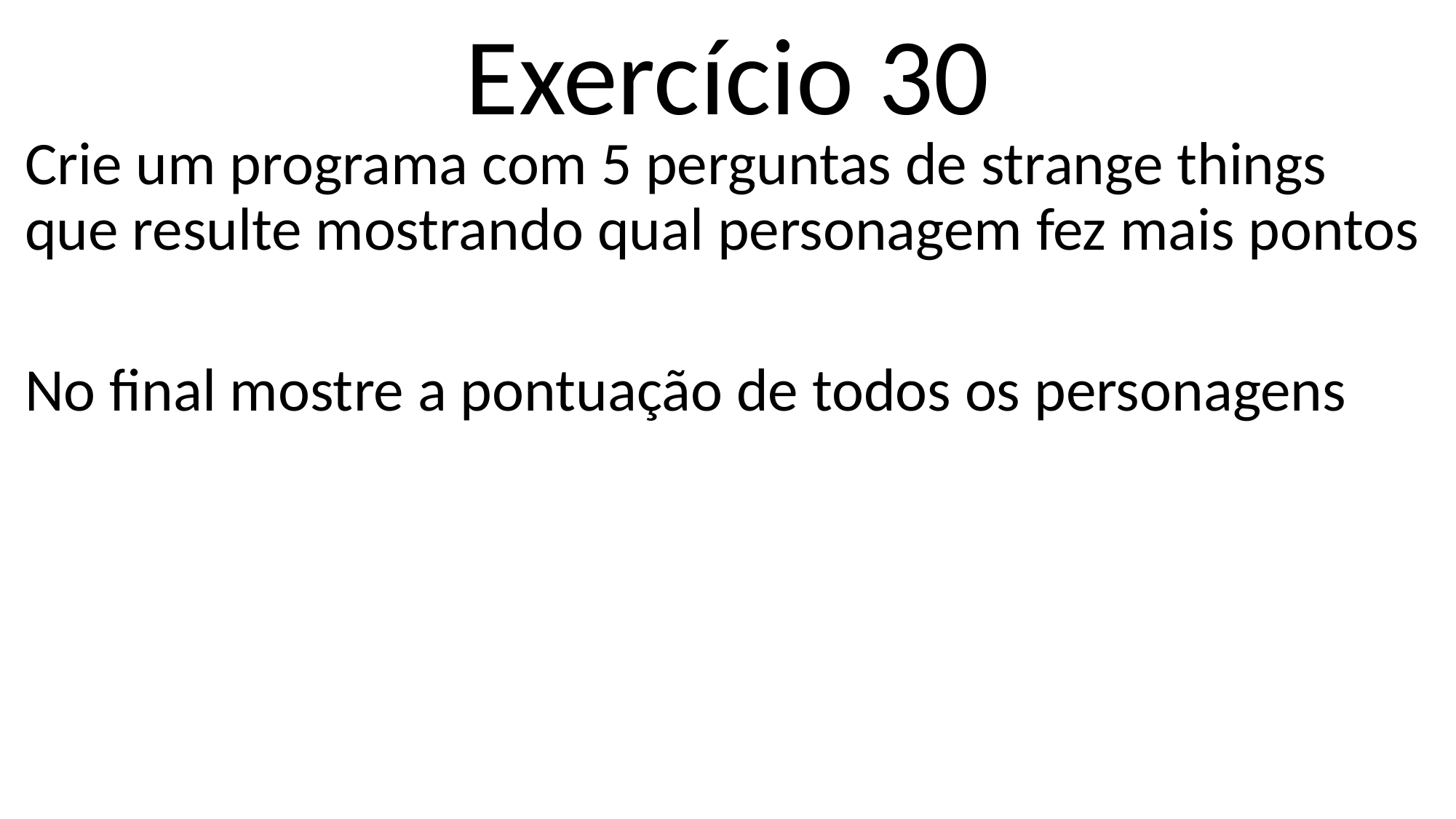

# Exercício 30
Crie um programa com 5 perguntas de strange things que resulte mostrando qual personagem fez mais pontos

No final mostre a pontuação de todos os personagens